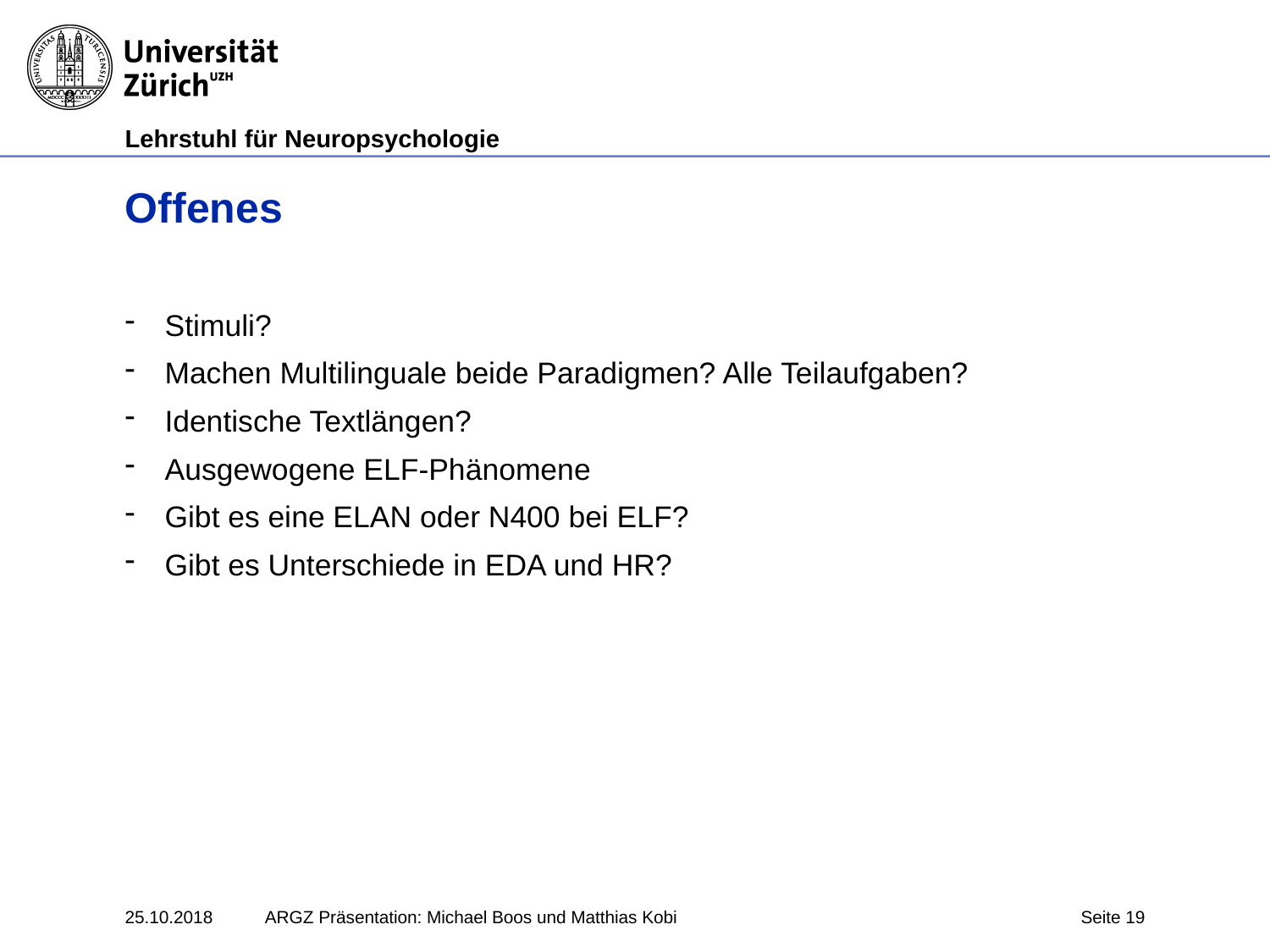

# Offenes
Stimuli?
Machen Multilinguale beide Paradigmen? Alle Teilaufgaben?
Identische Textlängen?
Ausgewogene ELF-Phänomene
Gibt es eine ELAN oder N400 bei ELF?
Gibt es Unterschiede in EDA und HR?

25.10.2018
ARGZ Präsentation: Michael Boos und Matthias Kobi
Seite 19